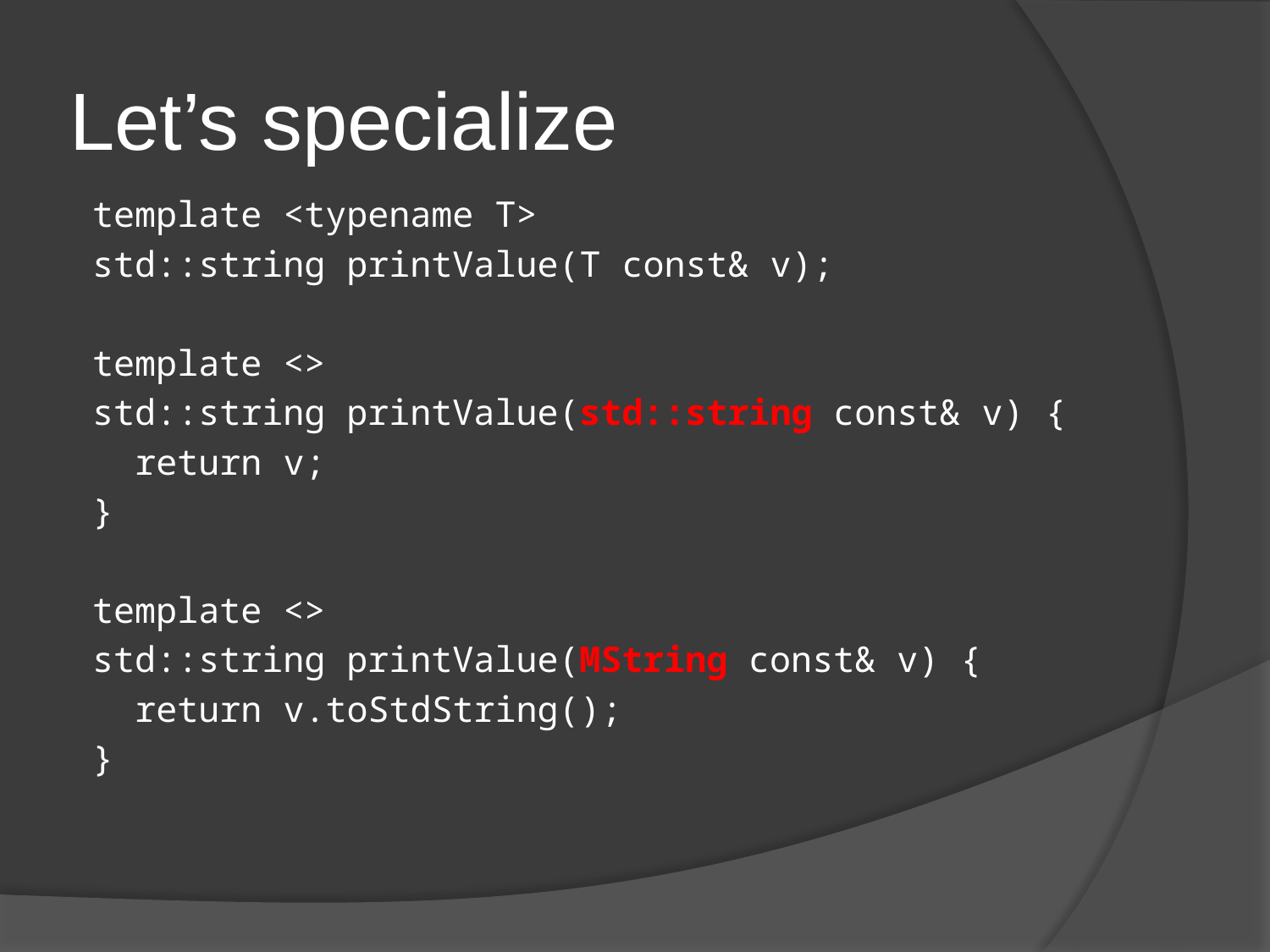

# Let’s specialize
template <typename T>
std::string printValue(T const& v);

template <>
std::string printValue(std::string const& v) {
  return v;
}

template <>
std::string printValue(MString const& v) {
  return v.toStdString();
}